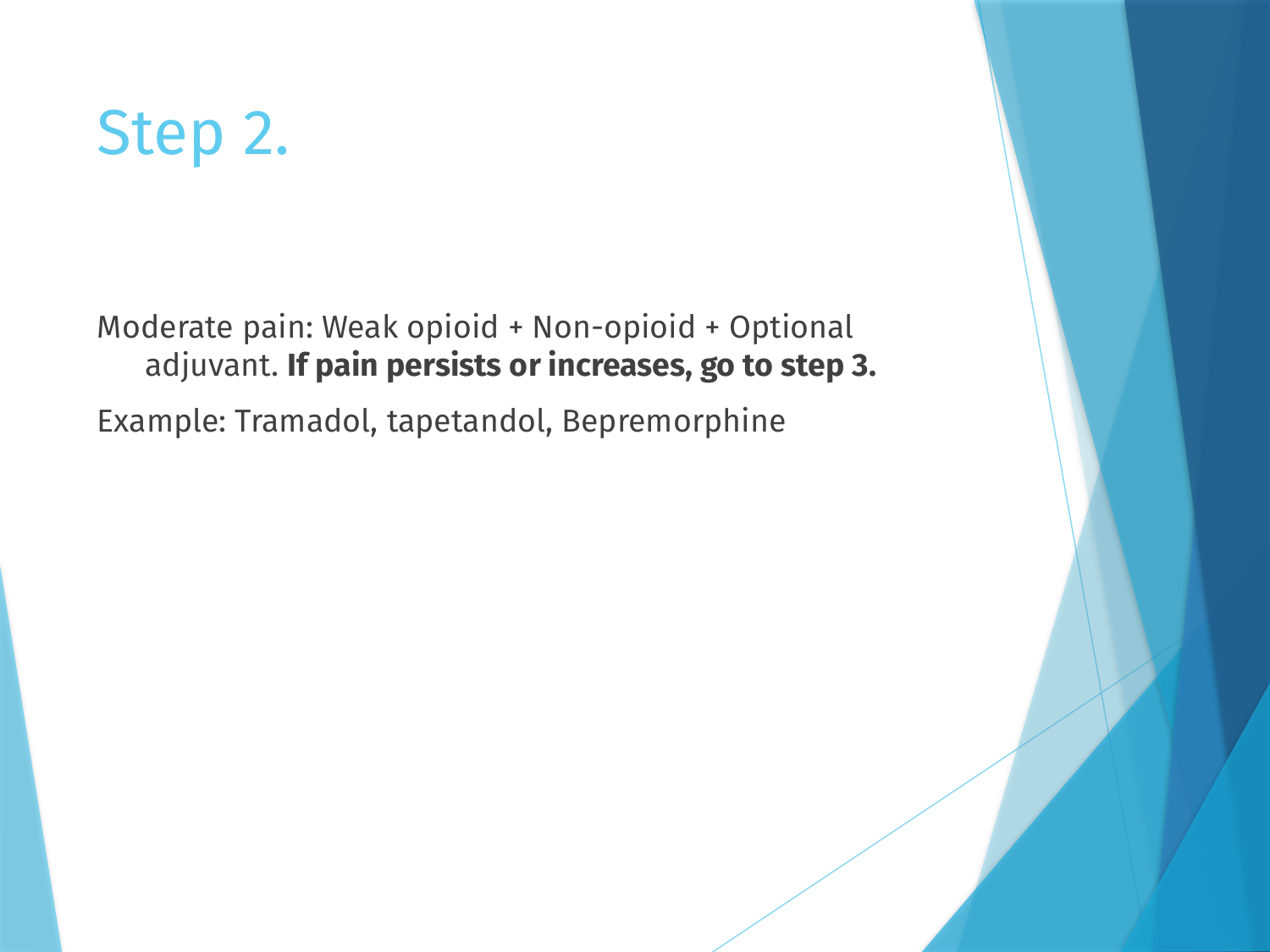

# Step 2.
Moderate pain: Weak opioid + Non-opioid + Optional adjuvant. If pain persists or increases, go to step 3.
Example: Tramadol, tapetandol, Bepremorphine